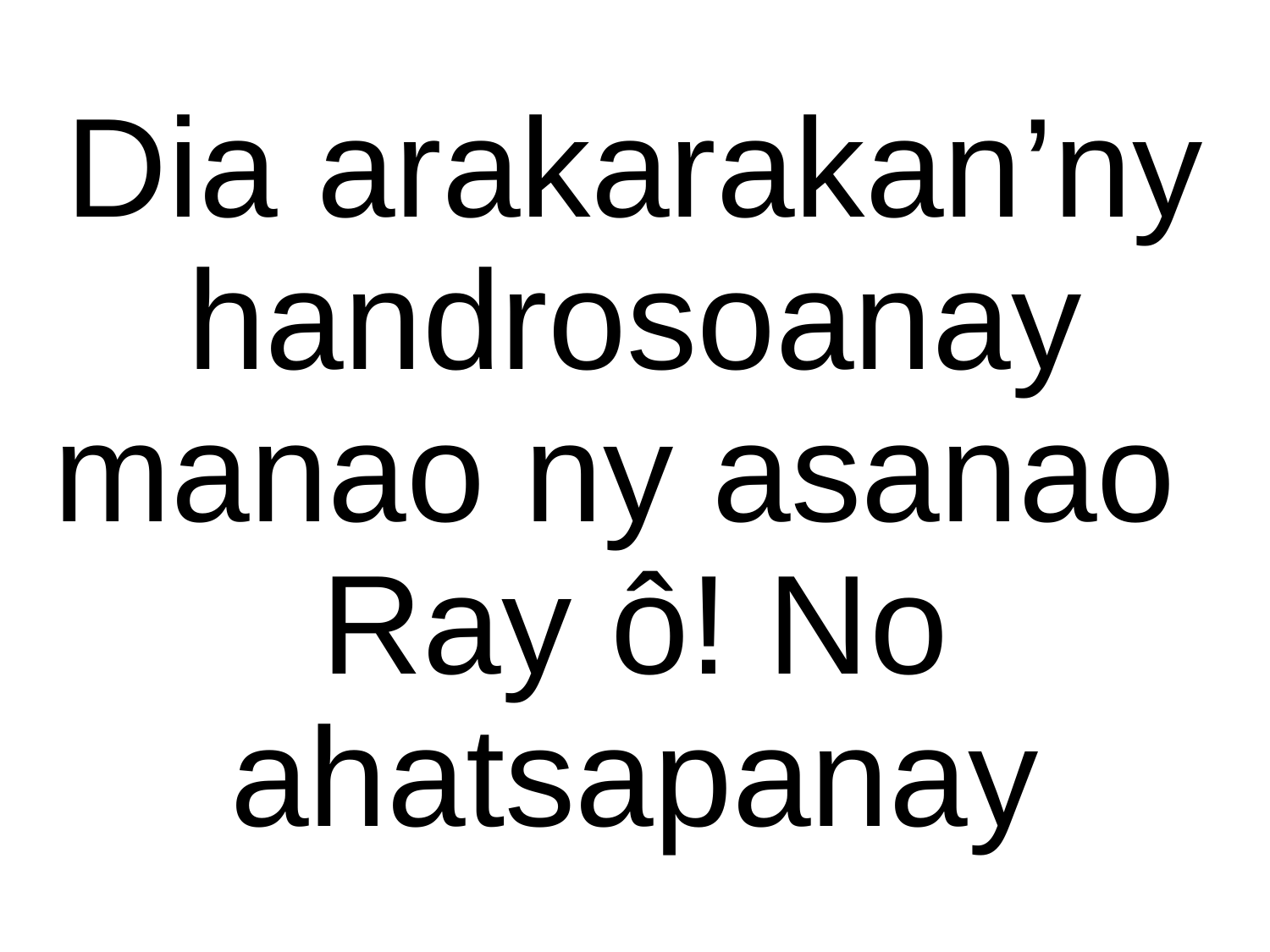

Dia arakarakan’ny handrosoanay manao ny asanao
Ray ô! No ahatsapanay